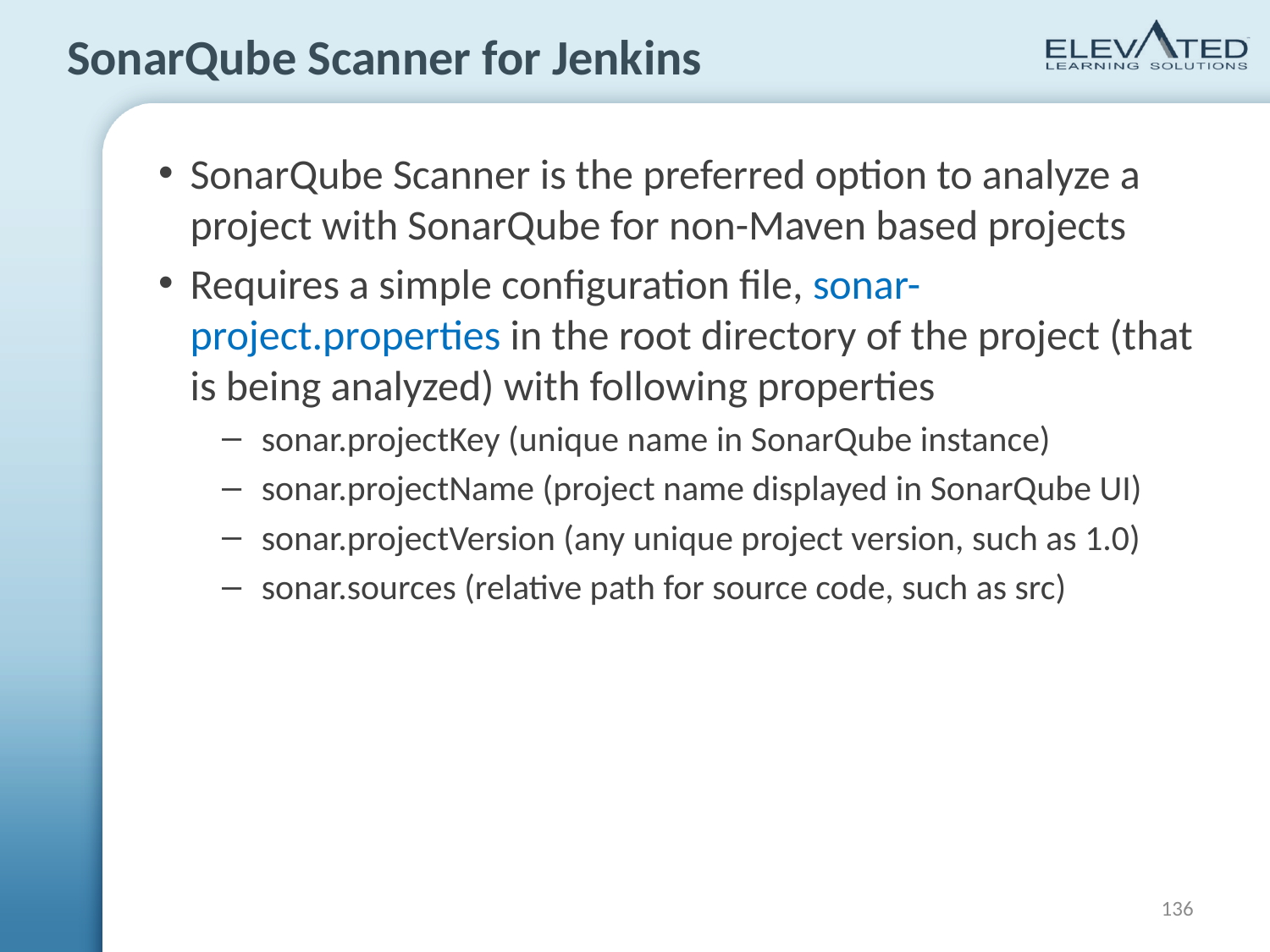

# SonarQube Scanner for Jenkins
SonarQube Scanner is the preferred option to analyze a project with SonarQube for non-Maven based projects
Requires a simple configuration file, sonar-project.properties in the root directory of the project (that is being analyzed) with following properties
sonar.projectKey (unique name in SonarQube instance)
sonar.projectName (project name displayed in SonarQube UI)
sonar.projectVersion (any unique project version, such as 1.0)
sonar.sources (relative path for source code, such as src)
136